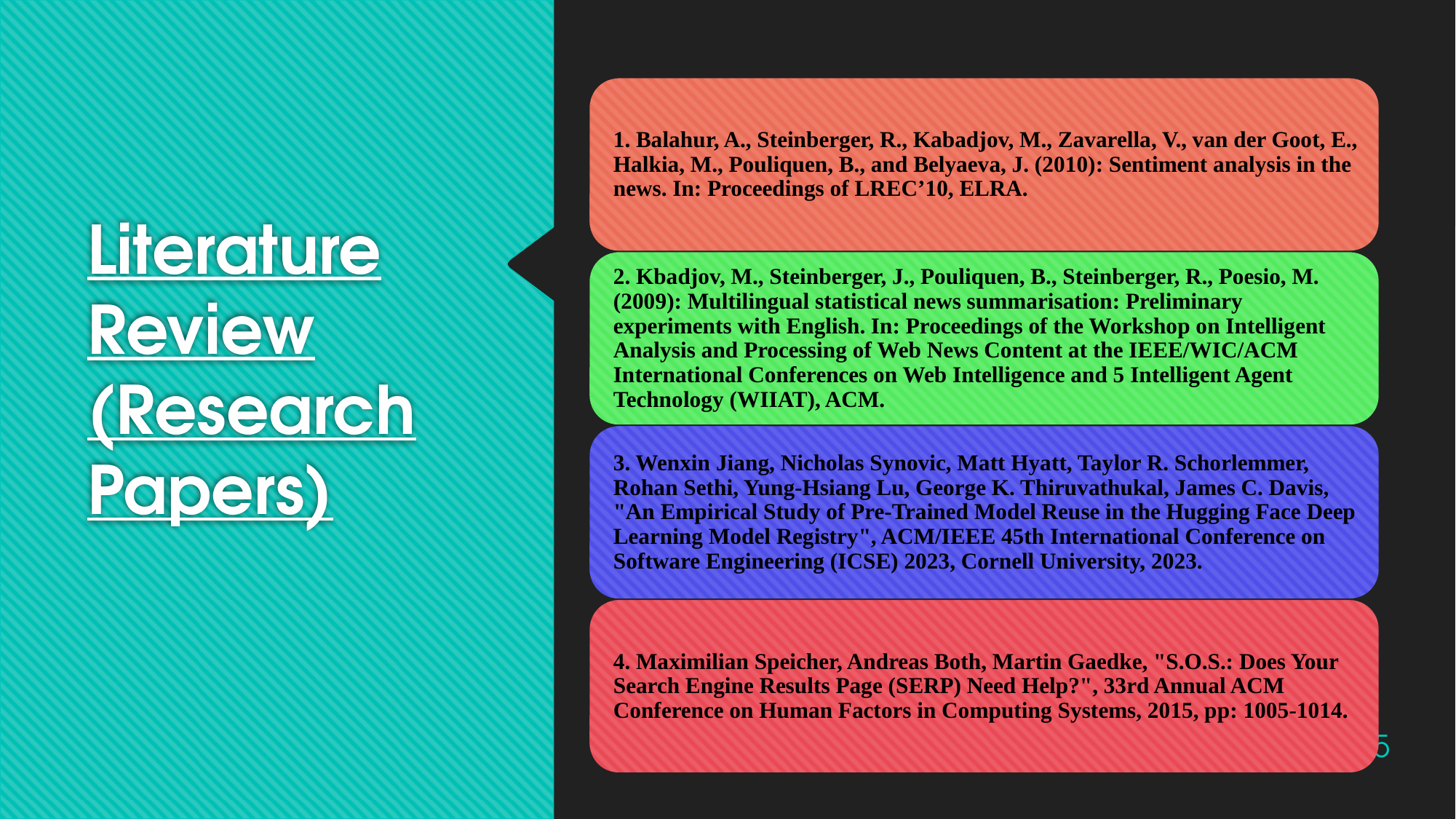

1. Balahur, A., Steinberger, R., Kabadjov, M., Zavarella, V., van der Goot, E., Halkia, M., Pouliquen, B., and Belyaeva, J. (2010): Sentiment analysis in the news. In: Proceedings of LREC’10, ELRA.
2. Kbadjov, M., Steinberger, J., Pouliquen, B., Steinberger, R., Poesio, M. (2009): Multilingual statistical news summarisation: Preliminary experiments with English. In: Proceedings of the Workshop on Intelligent Analysis and Processing of Web News Content at the IEEE/WIC/ACM International Conferences on Web Intelligence and 5 Intelligent Agent Technology (WIIAT), ACM.
3. Wenxin Jiang, Nicholas Synovic, Matt Hyatt, Taylor R. Schorlemmer, Rohan Sethi, Yung-Hsiang Lu, George K. Thiruvathukal, James C. Davis, "An Empirical Study of Pre-Trained Model Reuse in the Hugging Face Deep Learning Model Registry", ACM/IEEE 45th International Conference on Software Engineering (ICSE) 2023, Cornell University, 2023.
4. Maximilian Speicher, Andreas Both, Martin Gaedke, "S.O.S.: Does Your Search Engine Results Page (SERP) Need Help?", 33rd Annual ACM Conference on Human Factors in Computing Systems, 2015, pp: 1005-1014.
# Literature Review (Research Papers)
5